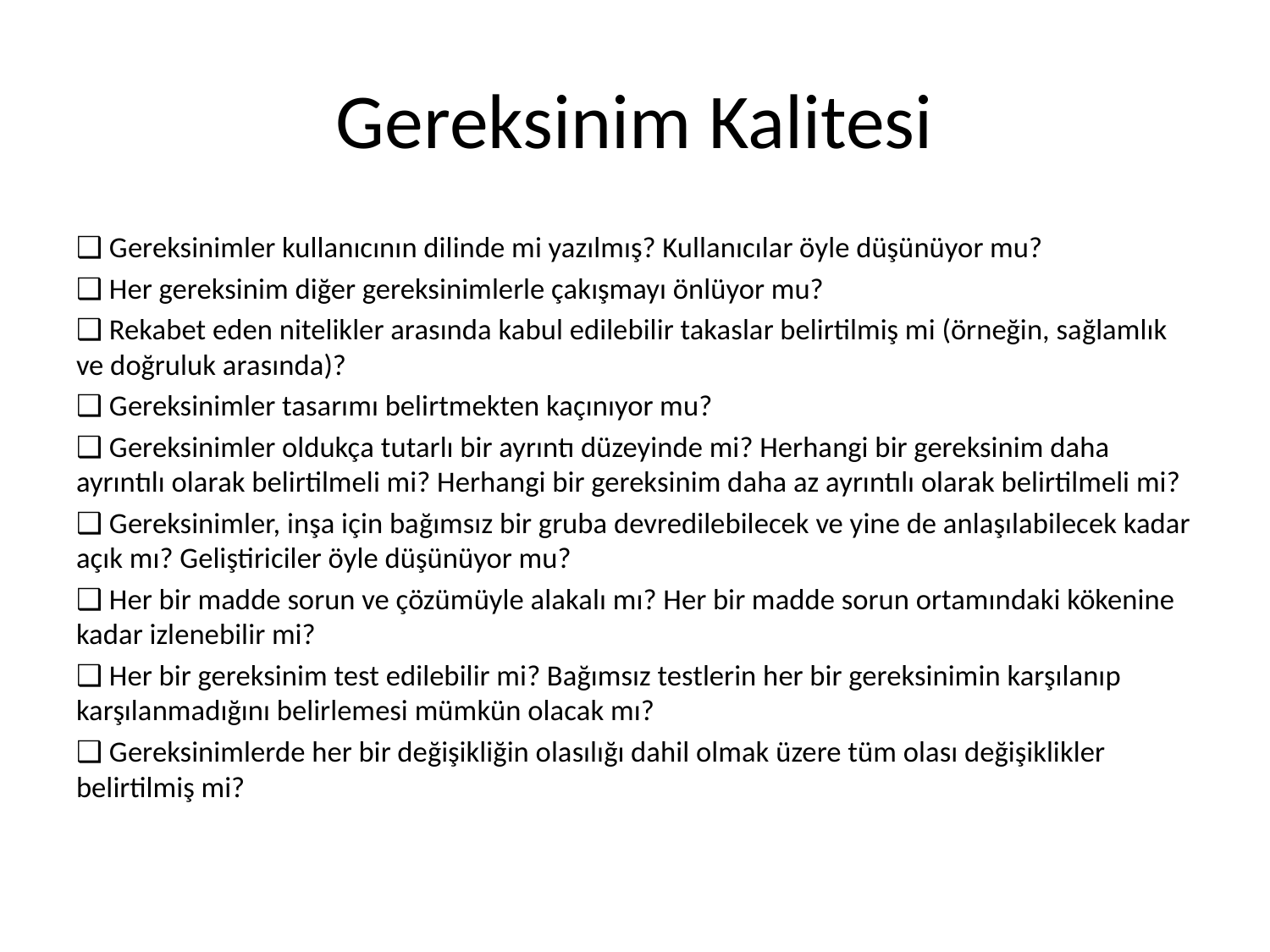

# Gereksinim Kalitesi
❑ Gereksinimler kullanıcının dilinde mi yazılmış? Kullanıcılar öyle düşünüyor mu?
❑ Her gereksinim diğer gereksinimlerle çakışmayı önlüyor mu?
❑ Rekabet eden nitelikler arasında kabul edilebilir takaslar belirtilmiş mi (örneğin, sağlamlık ve doğruluk arasında)?
❑ Gereksinimler tasarımı belirtmekten kaçınıyor mu?
❑ Gereksinimler oldukça tutarlı bir ayrıntı düzeyinde mi? Herhangi bir gereksinim daha ayrıntılı olarak belirtilmeli mi? Herhangi bir gereksinim daha az ayrıntılı olarak belirtilmeli mi?
❑ Gereksinimler, inşa için bağımsız bir gruba devredilebilecek ve yine de anlaşılabilecek kadar açık mı? Geliştiriciler öyle düşünüyor mu?
❑ Her bir madde sorun ve çözümüyle alakalı mı? Her bir madde sorun ortamındaki kökenine kadar izlenebilir mi?
❑ Her bir gereksinim test edilebilir mi? Bağımsız testlerin her bir gereksinimin karşılanıp karşılanmadığını belirlemesi mümkün olacak mı?
❑ Gereksinimlerde her bir değişikliğin olasılığı dahil olmak üzere tüm olası değişiklikler belirtilmiş mi?